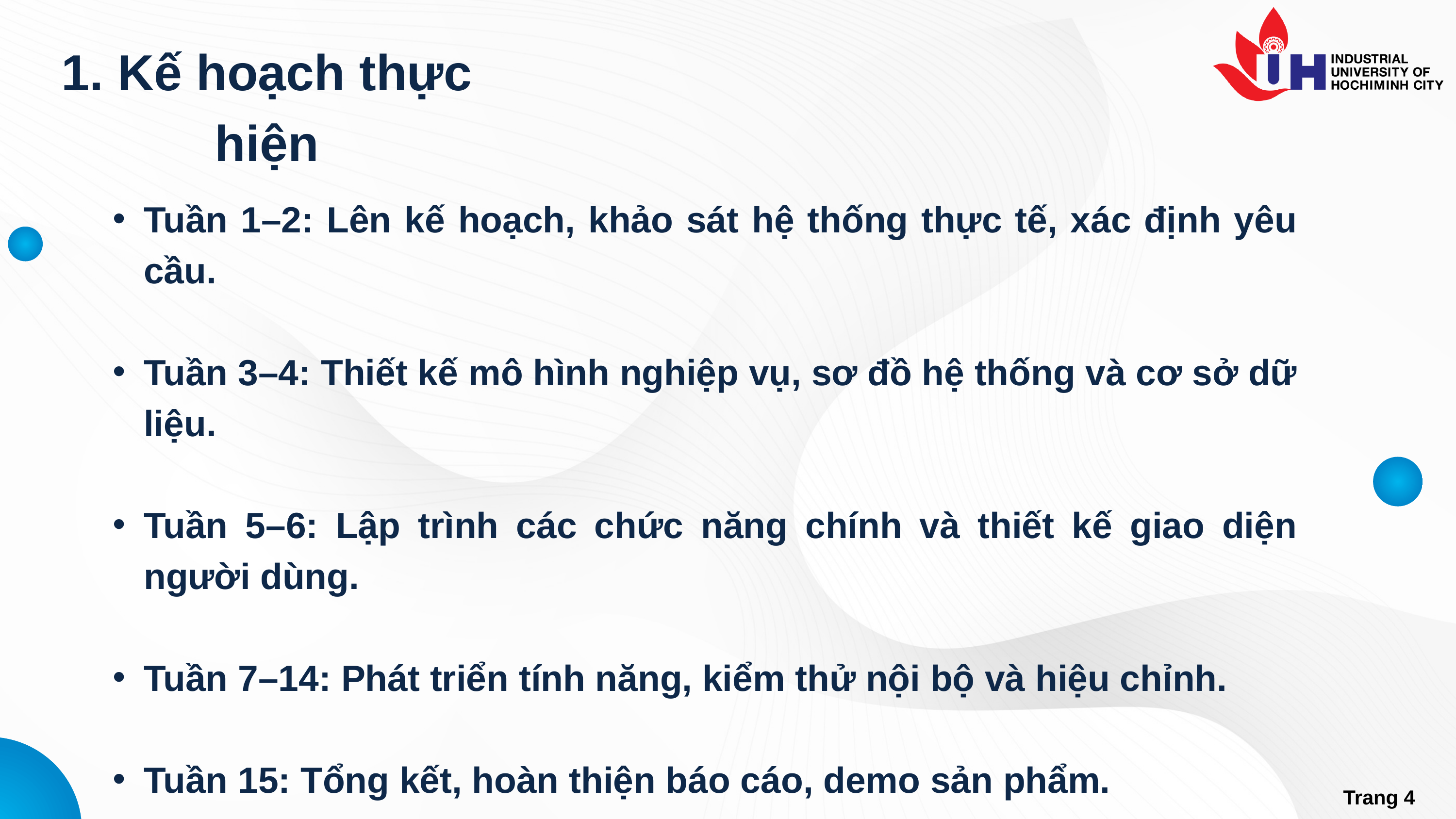

1. Kế hoạch thực hiện
Tuần 1–2: Lên kế hoạch, khảo sát hệ thống thực tế, xác định yêu cầu.

Tuần 3–4: Thiết kế mô hình nghiệp vụ, sơ đồ hệ thống và cơ sở dữ liệu.

Tuần 5–6: Lập trình các chức năng chính và thiết kế giao diện người dùng.

Tuần 7–14: Phát triển tính năng, kiểm thử nội bộ và hiệu chỉnh.

Tuần 15: Tổng kết, hoàn thiện báo cáo, demo sản phẩm.

Trang 4